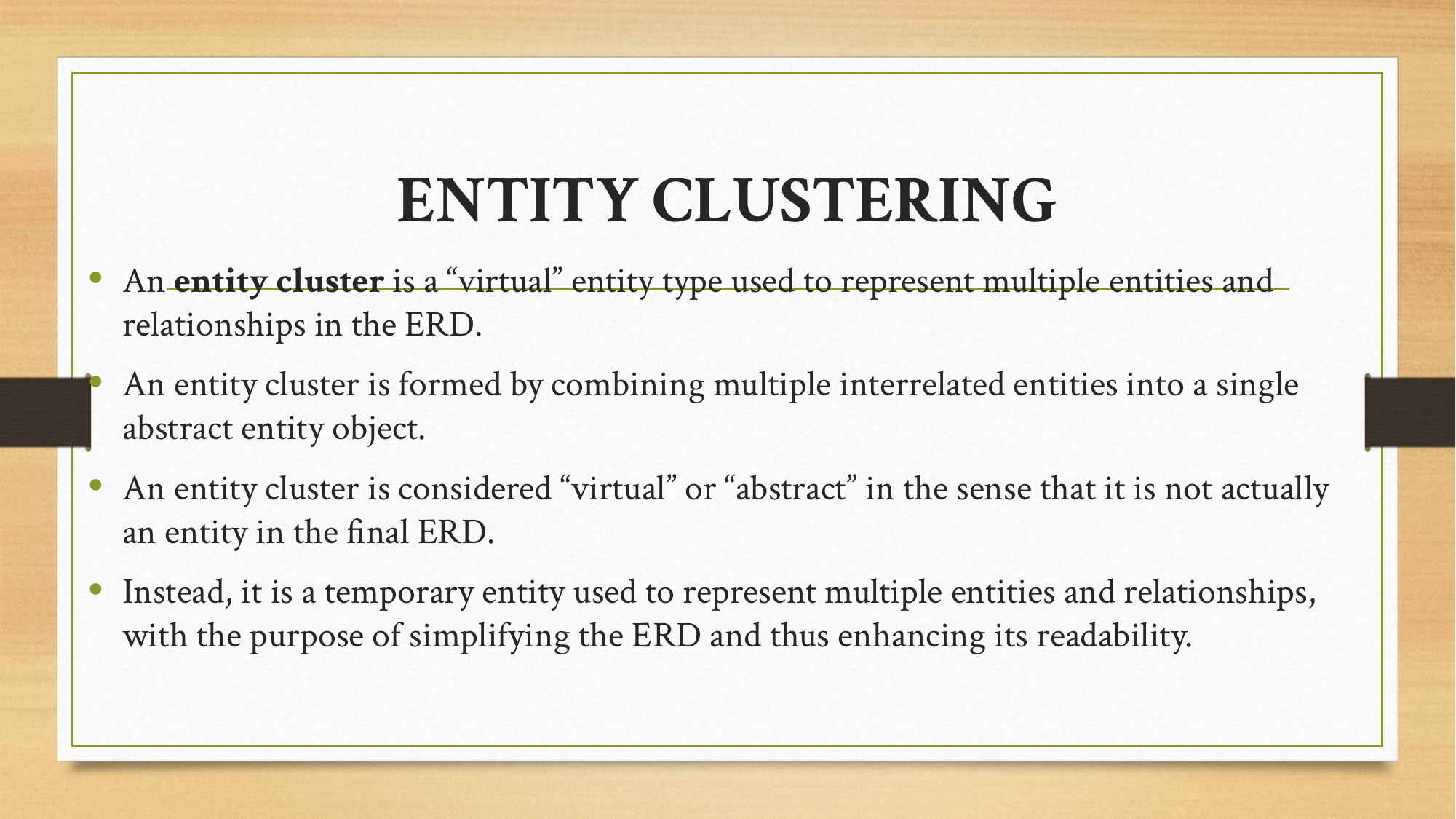

# ENTITY CLUSTERING
An entity cluster is a “virtual” entity type used to represent multiple entities and relationships in the ERD.
An entity cluster is formed by combining multiple interrelated entities into a single abstract entity object.
An entity cluster is considered “virtual” or “abstract” in the sense that it is not actually an entity in the final ERD.
Instead, it is a temporary entity used to represent multiple entities and relationships, with the purpose of simplifying the ERD and thus enhancing its readability.